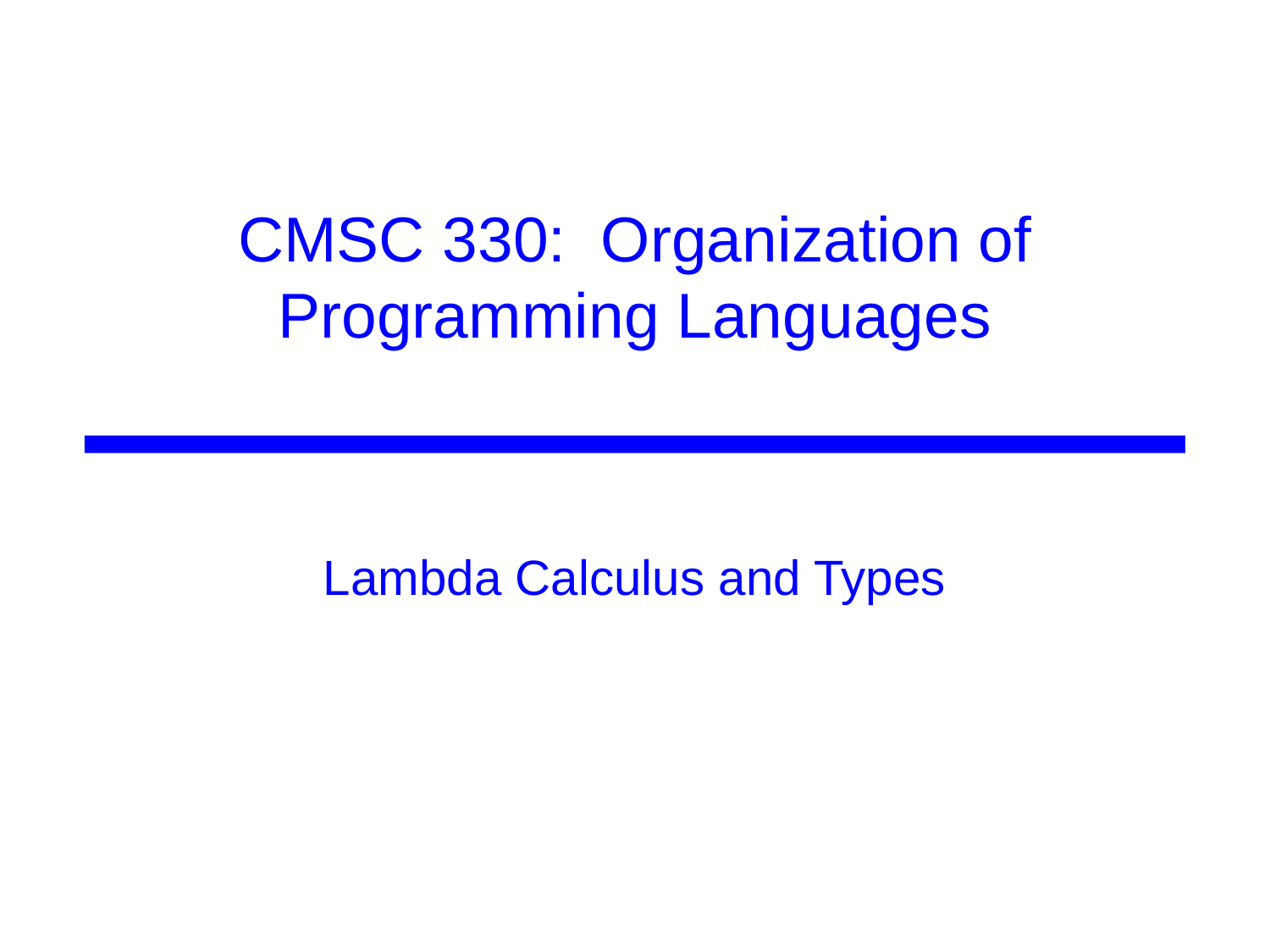

# CMSC 330:  Organization of Programming Languages
Lambda Calculus and Types